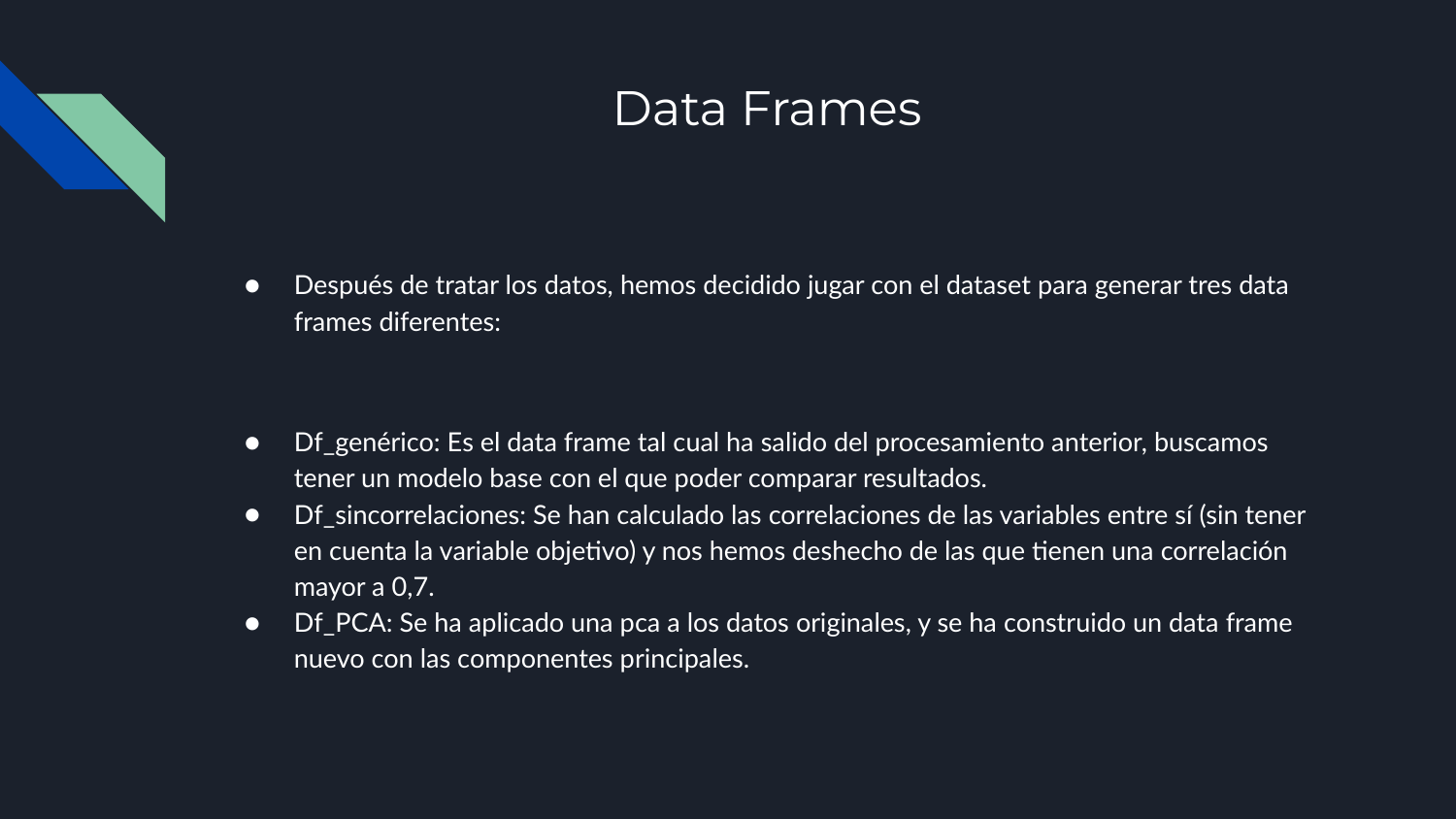

# Data Frames
Después de tratar los datos, hemos decidido jugar con el dataset para generar tres data frames diferentes:

Df_genérico: Es el data frame tal cual ha salido del procesamiento anterior, buscamos tener un modelo base con el que poder comparar resultados.
Df_sincorrelaciones: Se han calculado las correlaciones de las variables entre sí (sin tener en cuenta la variable objetivo) y nos hemos deshecho de las que tienen una correlación mayor a 0,7.
Df_PCA: Se ha aplicado una pca a los datos originales, y se ha construido un data frame nuevo con las componentes principales.